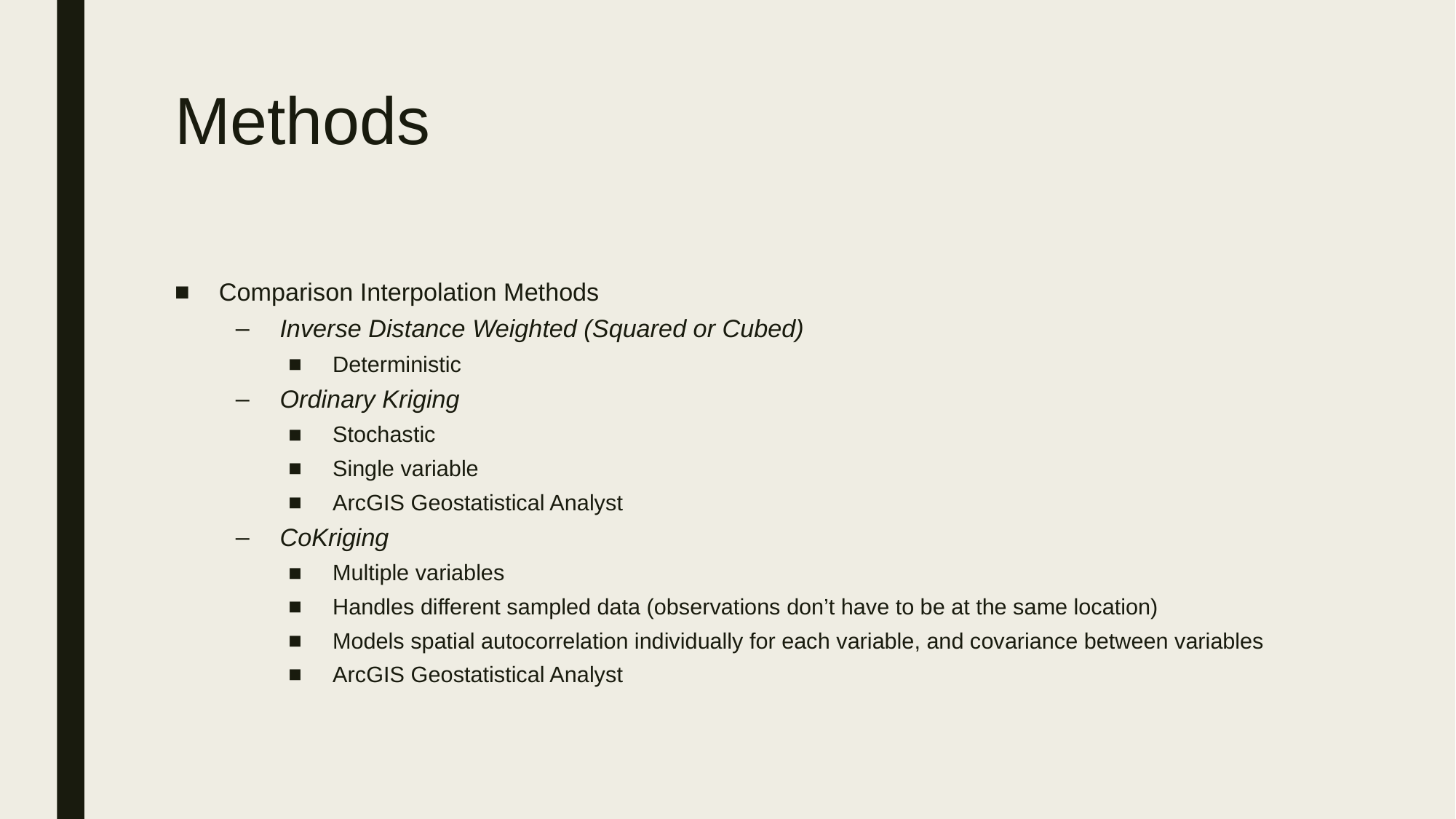

# Methods
Comparison Interpolation Methods
Inverse Distance Weighted (Squared or Cubed)
Deterministic
Ordinary Kriging
Stochastic
Single variable
ArcGIS Geostatistical Analyst
CoKriging
Multiple variables
Handles different sampled data (observations don’t have to be at the same location)
Models spatial autocorrelation individually for each variable, and covariance between variables
ArcGIS Geostatistical Analyst